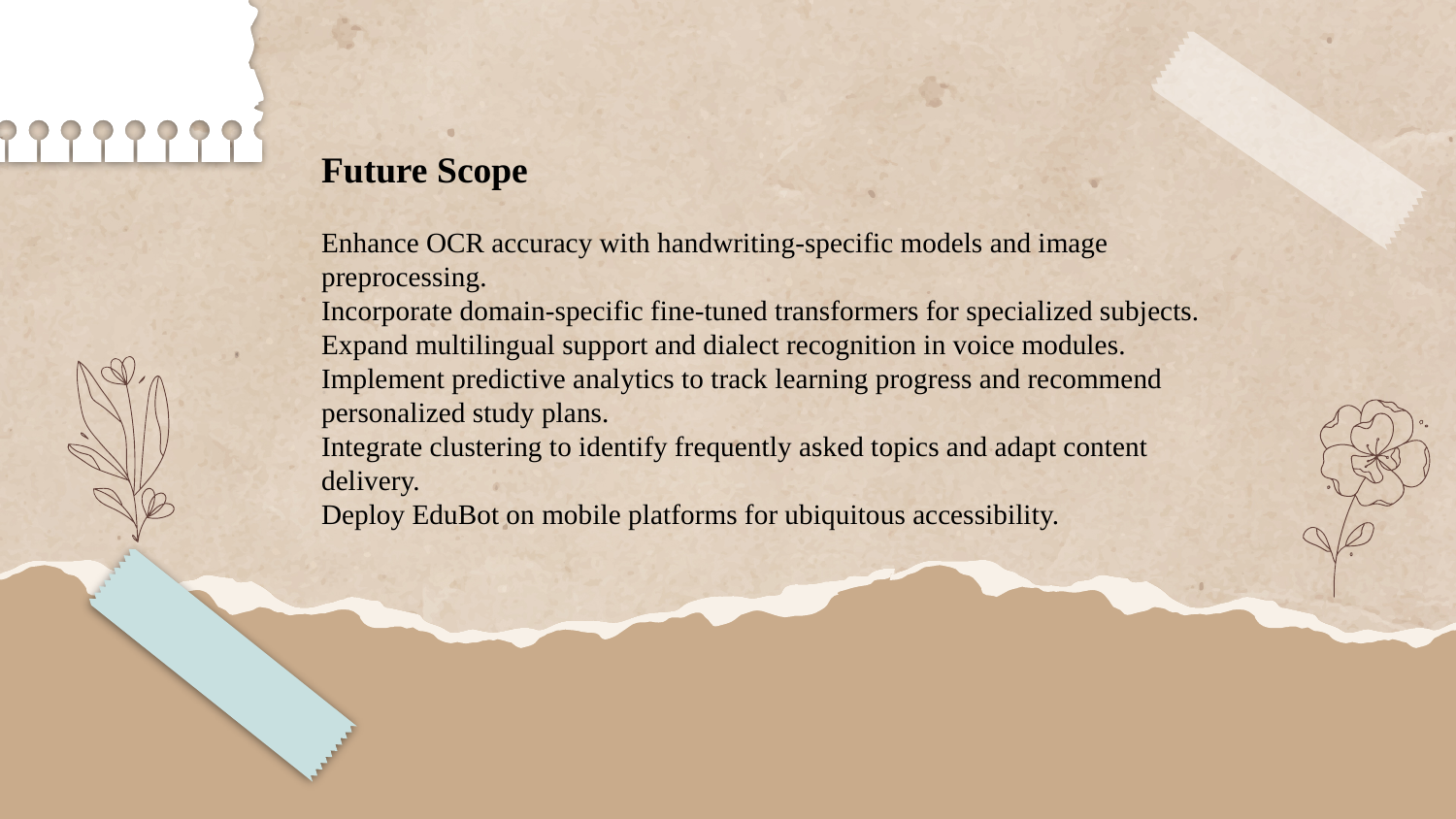

Future Scope

Enhance OCR accuracy with handwriting-specific models and image preprocessing.
Incorporate domain-specific fine-tuned transformers for specialized subjects.
Expand multilingual support and dialect recognition in voice modules.
Implement predictive analytics to track learning progress and recommend personalized study plans.
Integrate clustering to identify frequently asked topics and adapt content delivery.
Deploy EduBot on mobile platforms for ubiquitous accessibility.